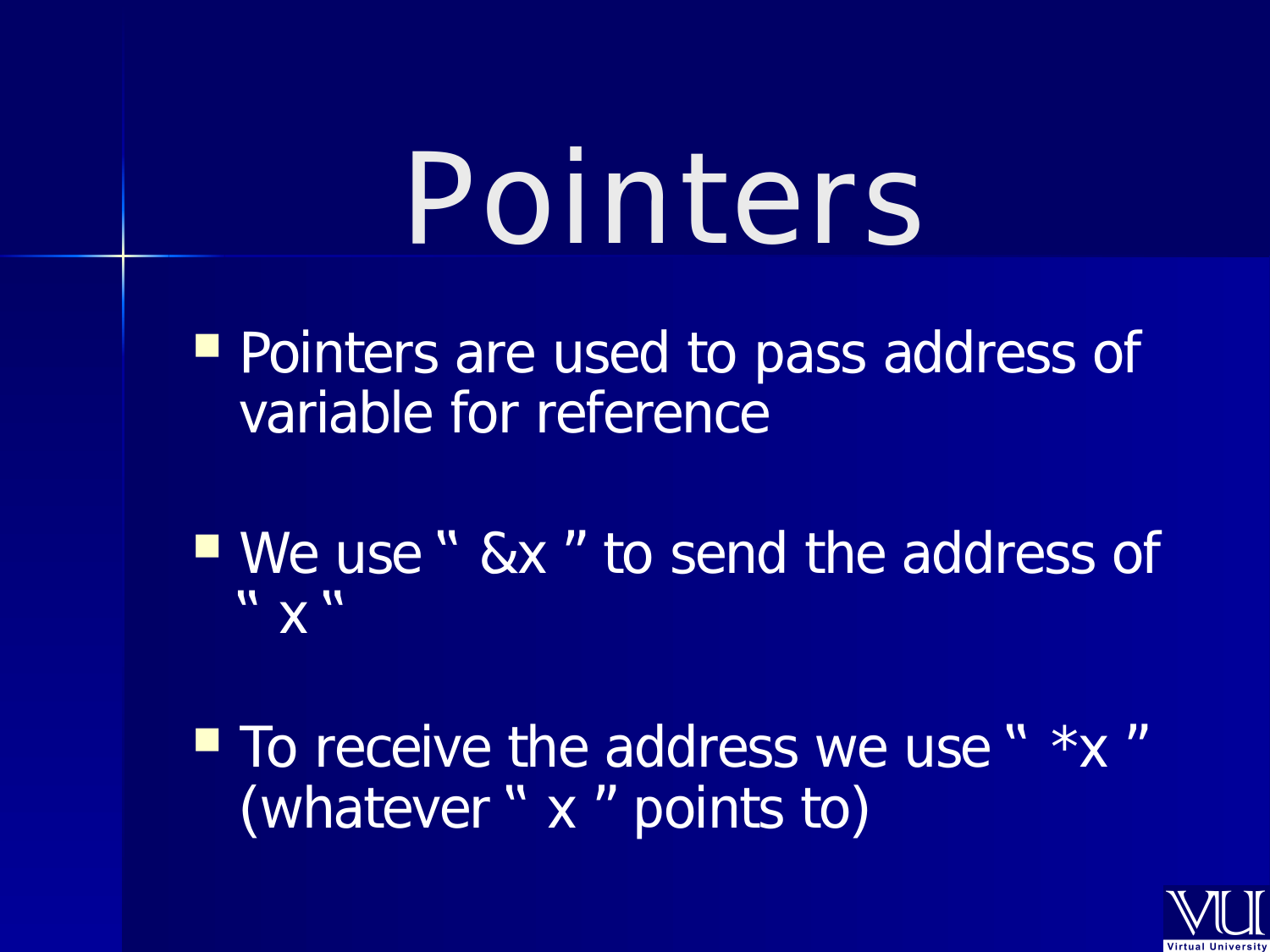

# Pointers
Pointers are used to pass address of variable for reference
We use “ &x ” to send the address of  “ x “
To receive the address we use “ *x ”
(whatever “ x ” points to)